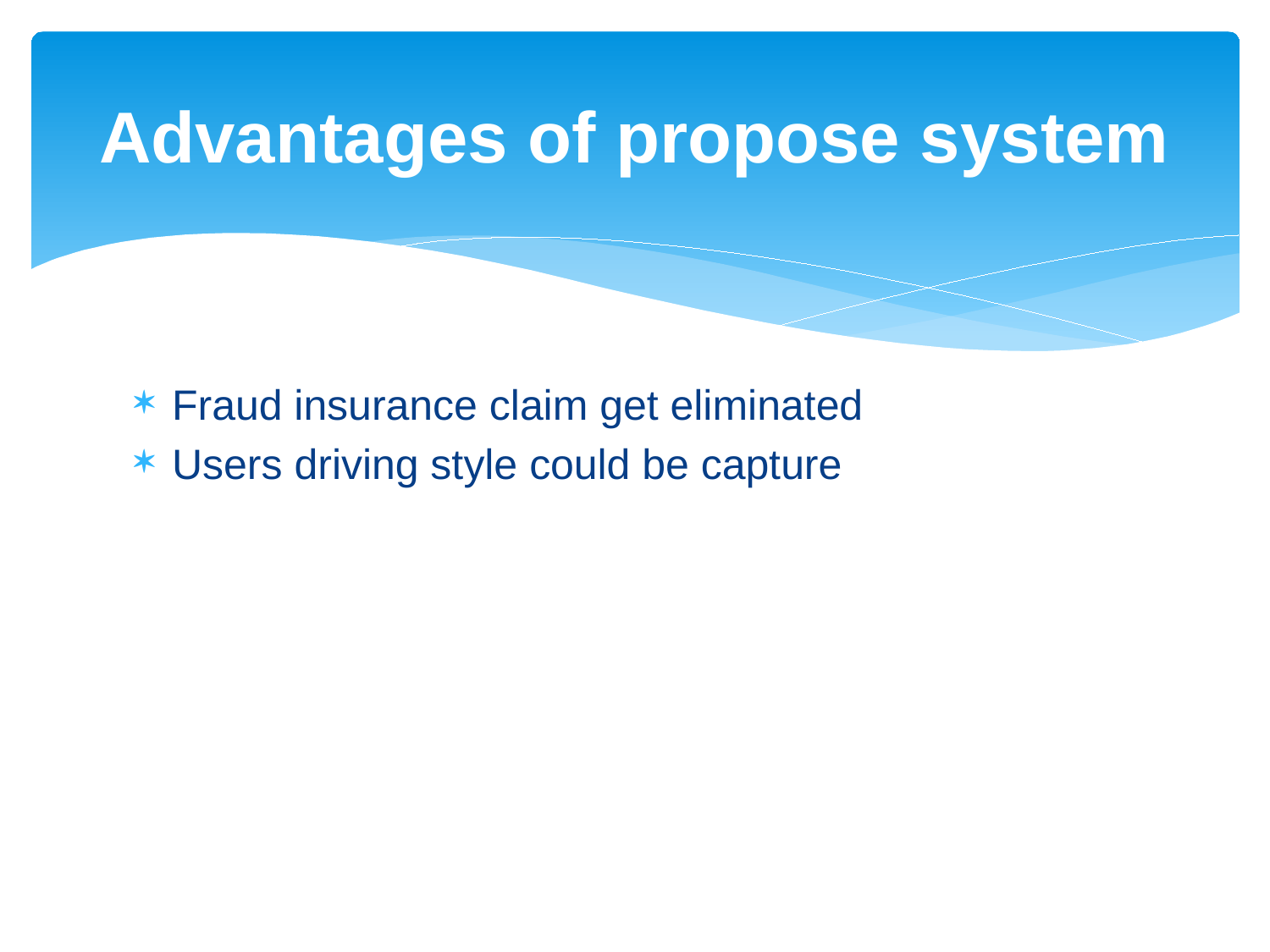

# Advantages of propose system
Fraud insurance claim get eliminated
Users driving style could be capture